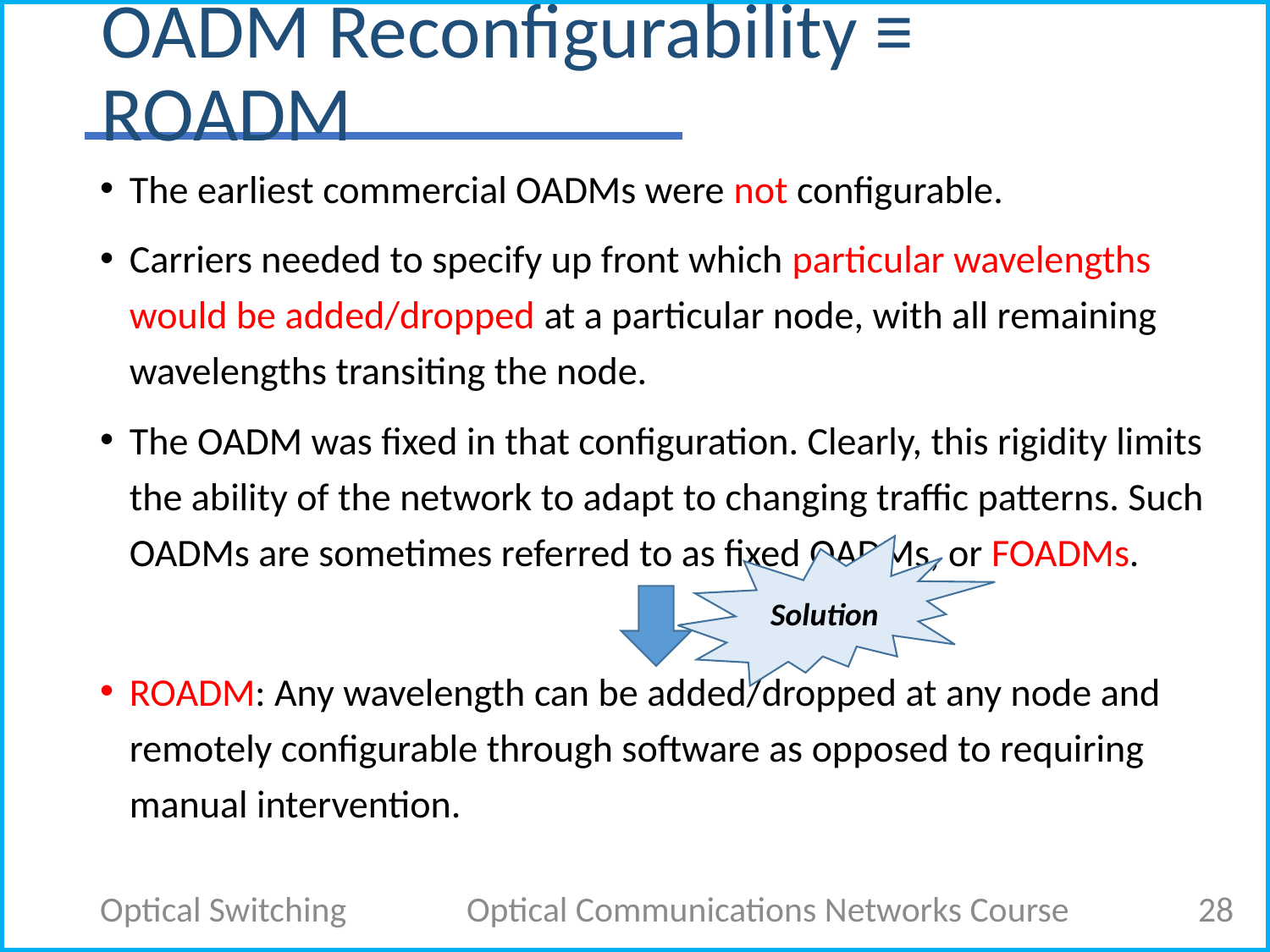

# OADM Reconfigurability ≡ ROADM
The earliest commercial OADMs were not configurable.
Carriers needed to specify up front which particular wavelengths would be added/dropped at a particular node, with all remaining wavelengths transiting the node.
The OADM was fixed in that configuration. Clearly, this rigidity limits the ability of the network to adapt to changing traffic patterns. Such OADMs are sometimes referred to as fixed OADMs, or FOADMs.

ROADM: Any wavelength can be added/dropped at any node and remotely configurable through software as opposed to requiring manual intervention.
Solution

Optical Switching
Optical Communications Networks Course
28